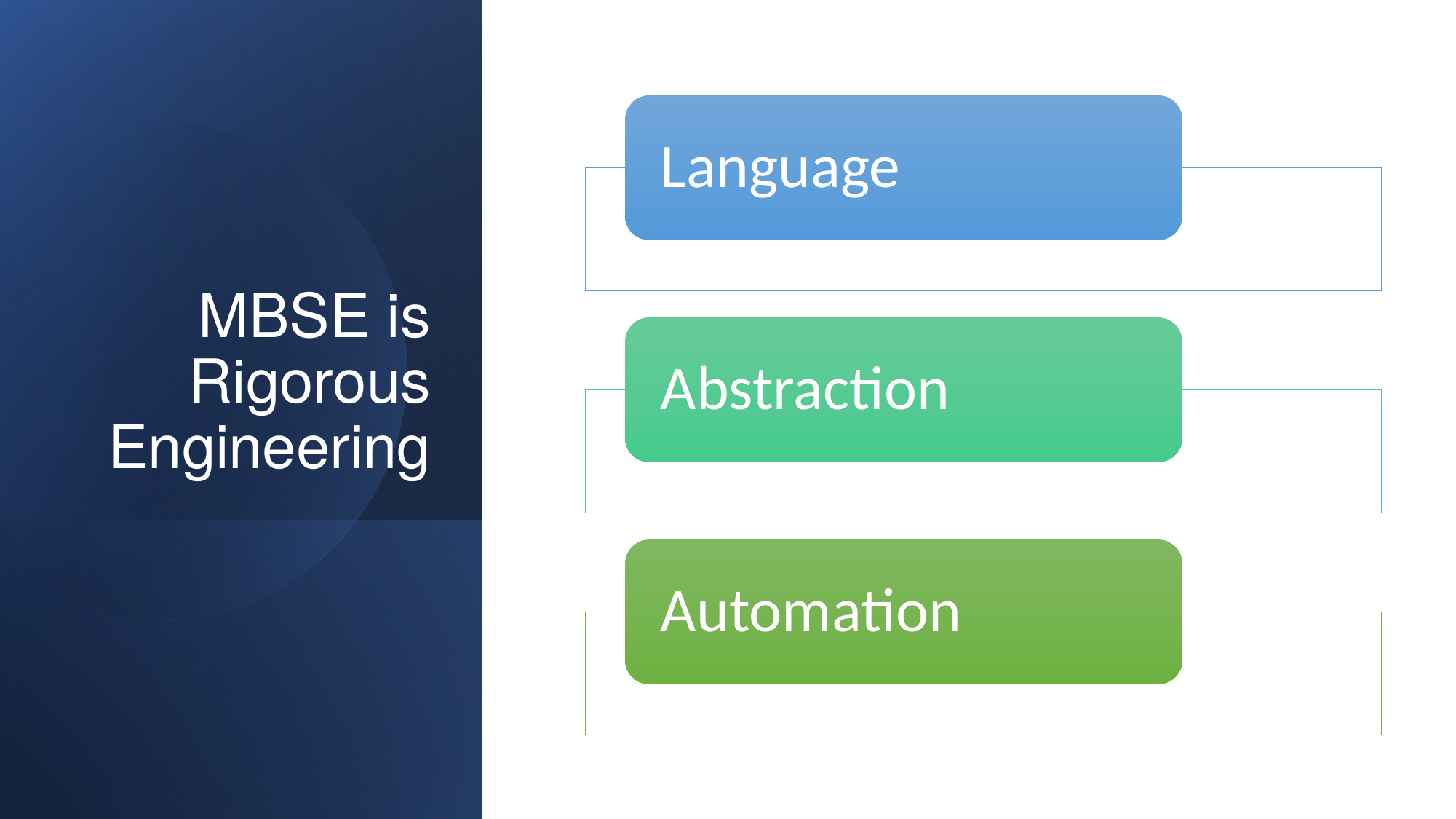

﻿﻿Language
﻿﻿Abstraction
﻿﻿Automation

# MBSE is Rigorous Engineering